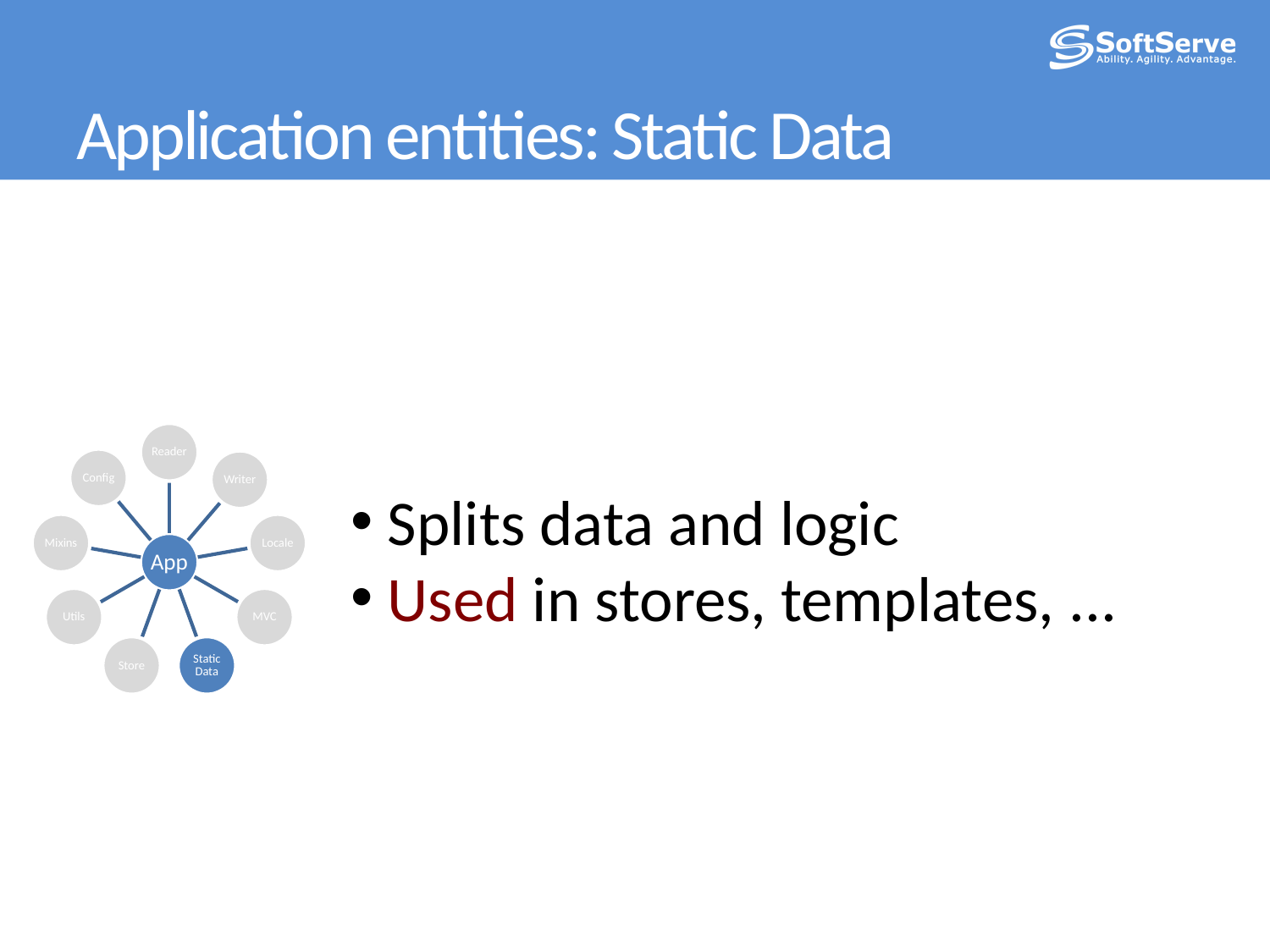

# Application entities: Static Data

App

Reader

Writer

Locale

MVC

Static Data

Store

Utils

Mixins

Config
 Splits data and logic
 Used in stores, templates, ...